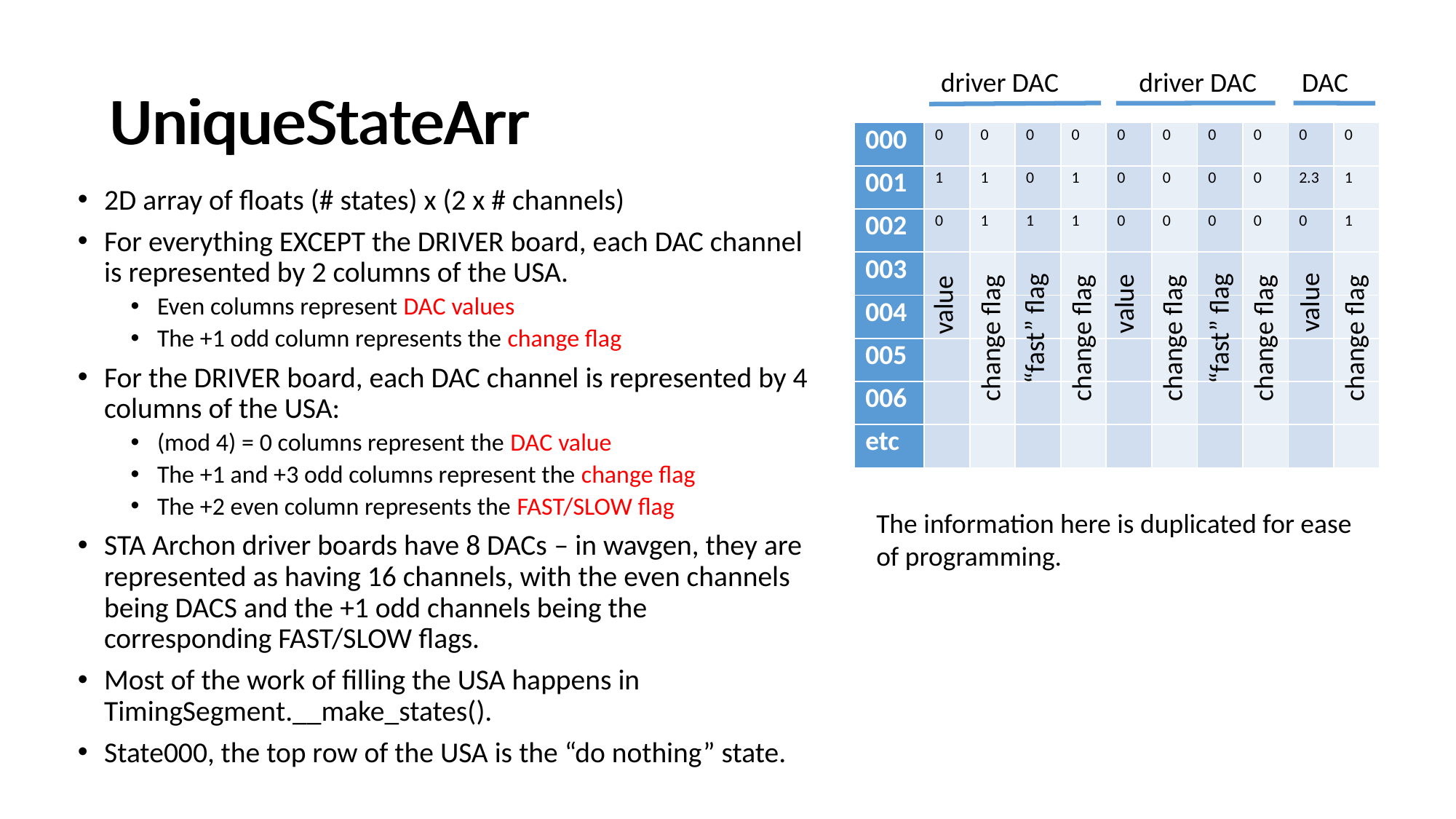

UniqueStateArr
# UniqueStateArr
driver DAC
driver DAC
DAC
| 000 | 0 | 0 | 0 | 0 | 0 | 0 | 0 | 0 | 0 | 0 |
| --- | --- | --- | --- | --- | --- | --- | --- | --- | --- | --- |
| 001 | 1 | 1 | 0 | 1 | 0 | 0 | 0 | 0 | 2.3 | 1 |
| 002 | 0 | 1 | 1 | 1 | 0 | 0 | 0 | 0 | 0 | 1 |
| 003 |  |  |  |  |  |  |  |  |  |  |
| 004 |  |  |  |  |  |  |  |  |  |  |
| 005 |  |  |  |  |  |  |  |  |  |  |
| 006 |  |  |  |  |  |  |  |  |  |  |
| etc |  |  |  |  |  |  |  |  |  |  |
2D array of floats (# states) x (2 x # channels)
For everything EXCEPT the DRIVER board, each DAC channel is represented by 2 columns of the USA.
Even columns represent DAC values
The +1 odd column represents the change flag
For the DRIVER board, each DAC channel is represented by 4 columns of the USA:
(mod 4) = 0 columns represent the DAC value
The +1 and +3 odd columns represent the change flag
The +2 even column represents the FAST/SLOW flag
STA Archon driver boards have 8 DACs – in wavgen, they are represented as having 16 channels, with the even channels being DACS and the +1 odd channels being the corresponding FAST/SLOW flags.
Most of the work of filling the USA happens in TimingSegment.__make_states().
State000, the top row of the USA is the “do nothing” state.
value
value
value
“fast” flag
“fast” flag
change flag
change flag
change flag
change flag
change flag
The information here is duplicated for ease of programming.